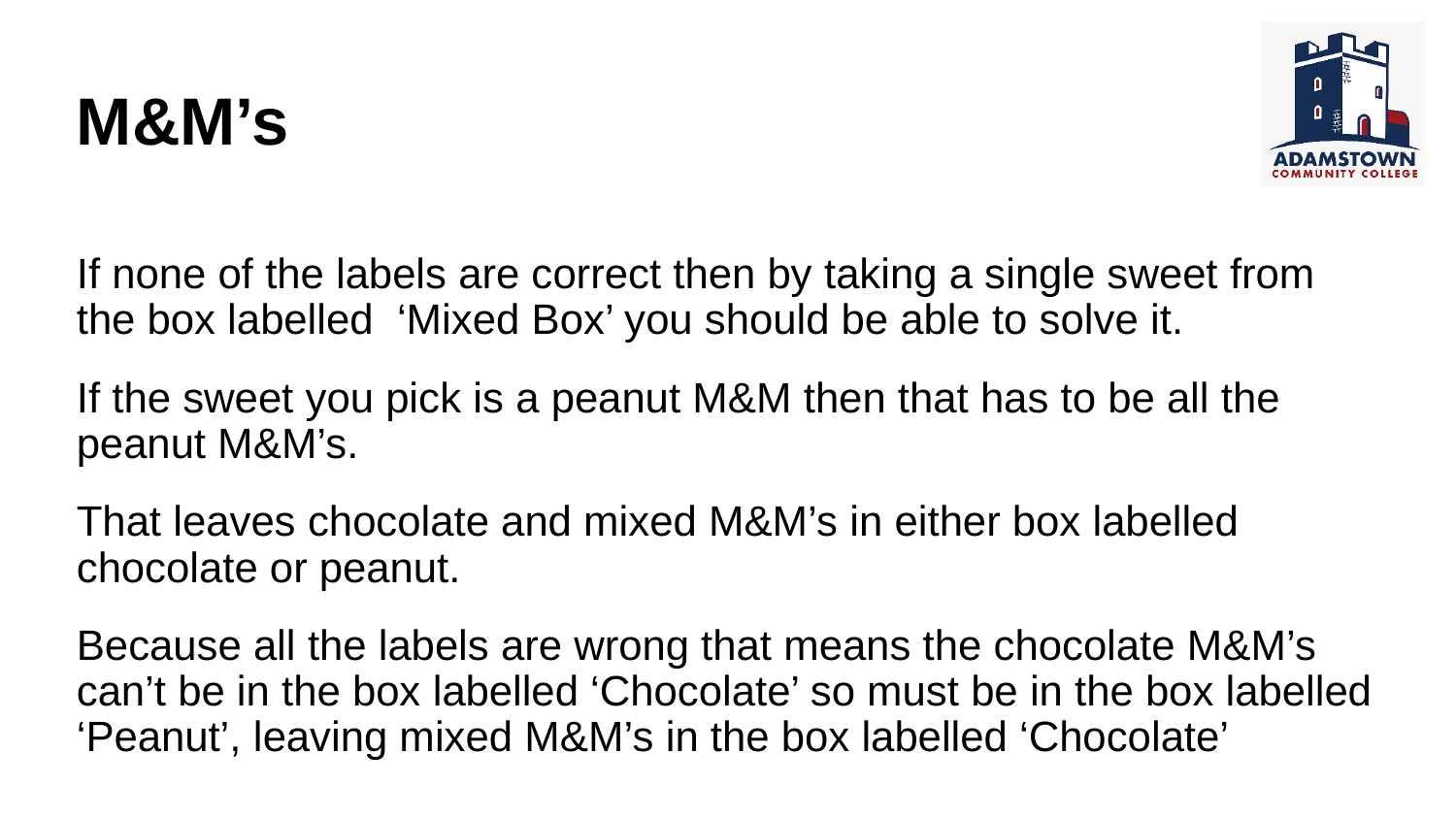

# M&M’s
If none of the labels are correct then by taking a single sweet from the box labelled  ‘Mixed Box’ you should be able to solve it.
If the sweet you pick is a peanut M&M then that has to be all the peanut M&M’s.
That leaves chocolate and mixed M&M’s in either box labelled chocolate or peanut.
Because all the labels are wrong that means the chocolate M&M’s can’t be in the box labelled ‘Chocolate’ so must be in the box labelled ‘Peanut’, leaving mixed M&M’s in the box labelled ‘Chocolate’